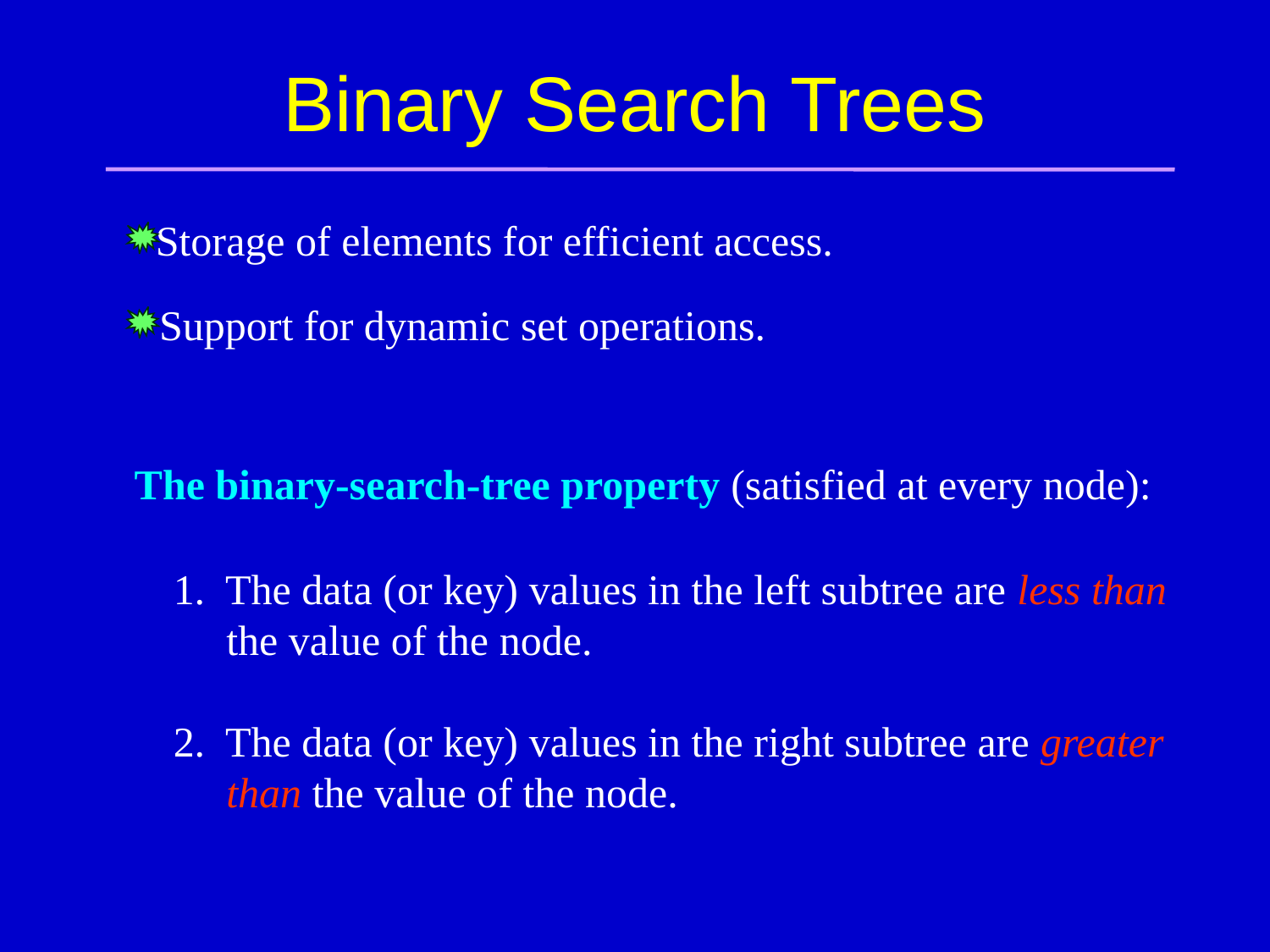

# Binary Search Trees

Storage of elements for efficient access.

Support for dynamic set operations.

The binary-search-tree property (satisfied at every node):
1.  The data (or key) values in the left subtree are less than
     the value of the node.

2.  The data (or key) values in the right subtree are greater
     than the value of the node.